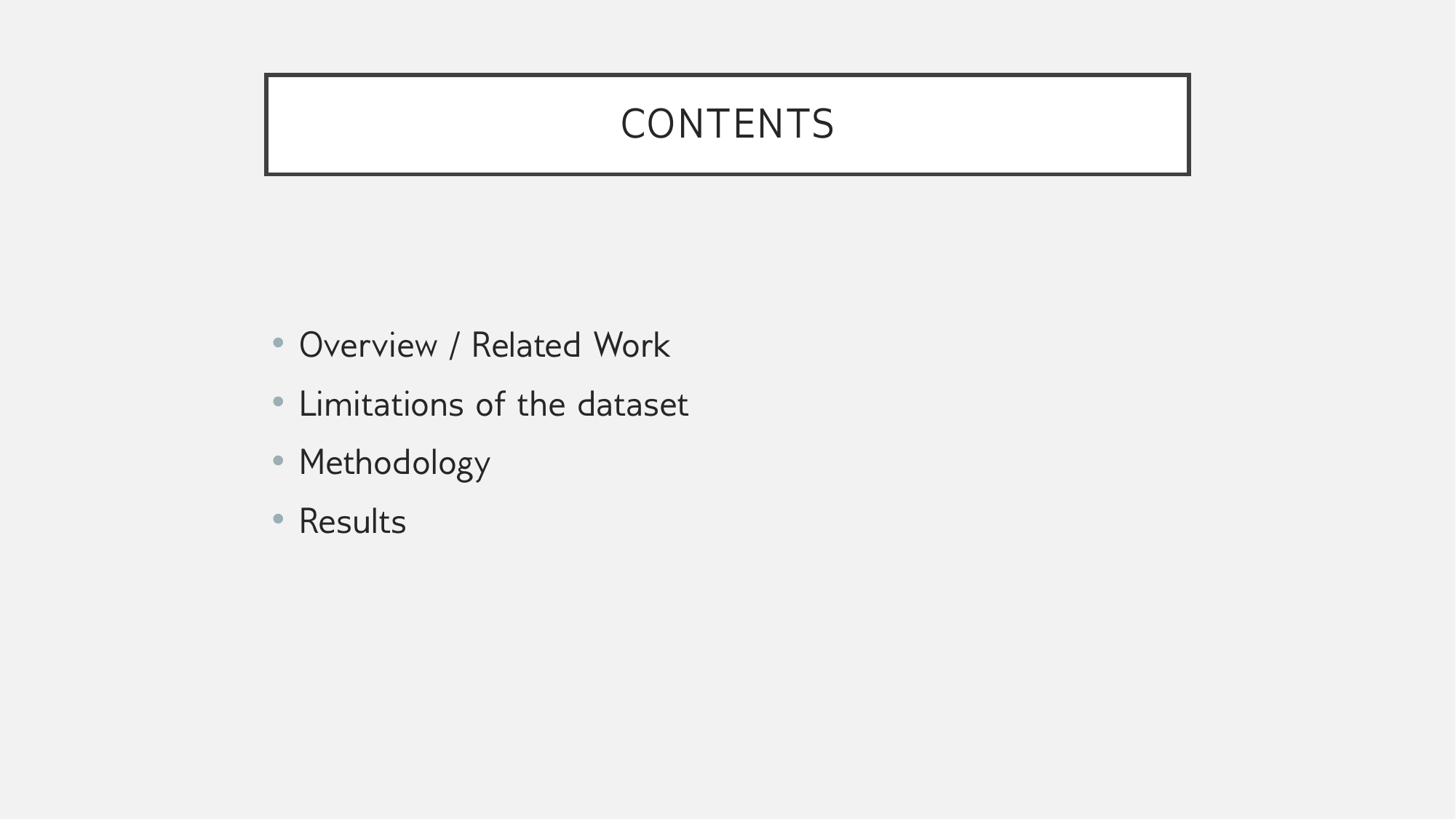

# Contents
Overview / Related Work
Limitations of the dataset
Methodology
Results